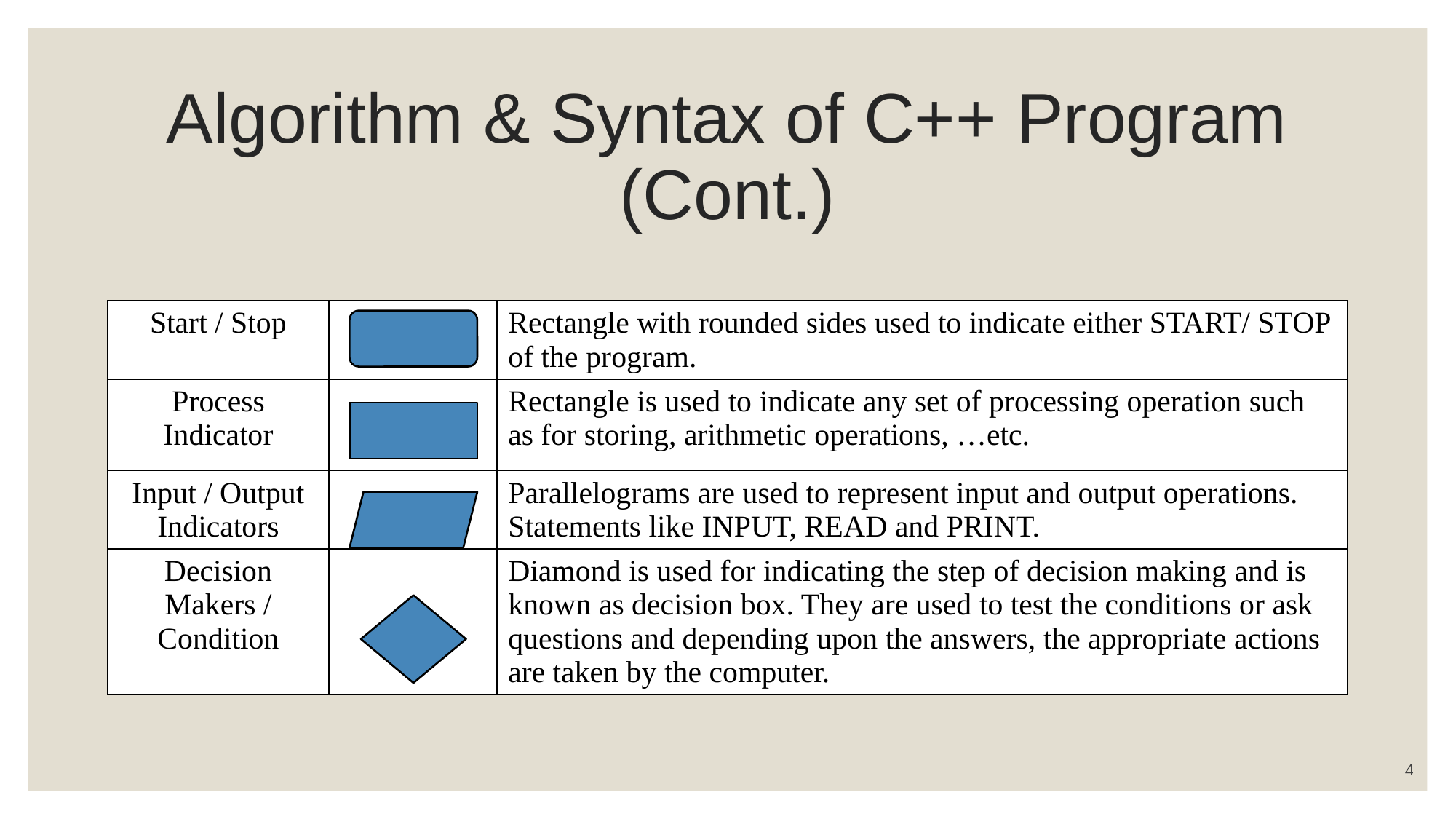

# Algorithm & Syntax of C++ Program (Cont.)
| Start / Stop |  | Rectangle with rounded sides used to indicate either START/ STOP of the program. |
| --- | --- | --- |
| Process Indicator |  | Rectangle is used to indicate any set of processing operation such as for storing, arithmetic operations, …etc. |
| Input / Output Indicators |  | Parallelograms are used to represent input and output operations. Statements like INPUT, READ and PRINT. |
| Decision Makers / Condition |  | Diamond is used for indicating the step of decision making and is known as decision box. They are used to test the conditions or ask questions and depending upon the answers, the appropriate actions are taken by the computer. |

4